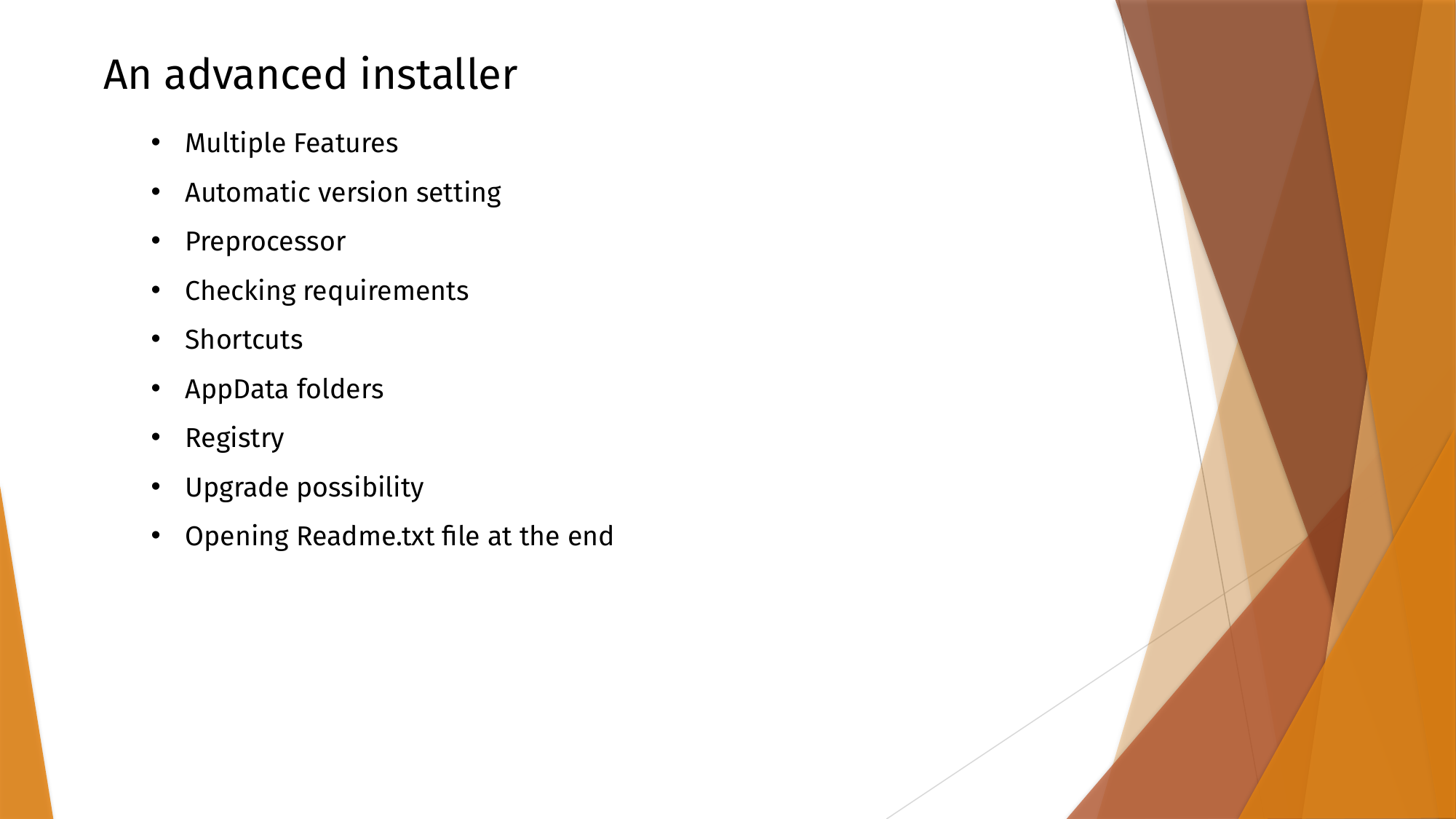

An advanced installer
Multiple Features
Automatic version setting
Preprocessor
Checking requirements
Shortcuts
AppData folders
Registry
Upgrade possibility
Opening Readme.txt file at the end